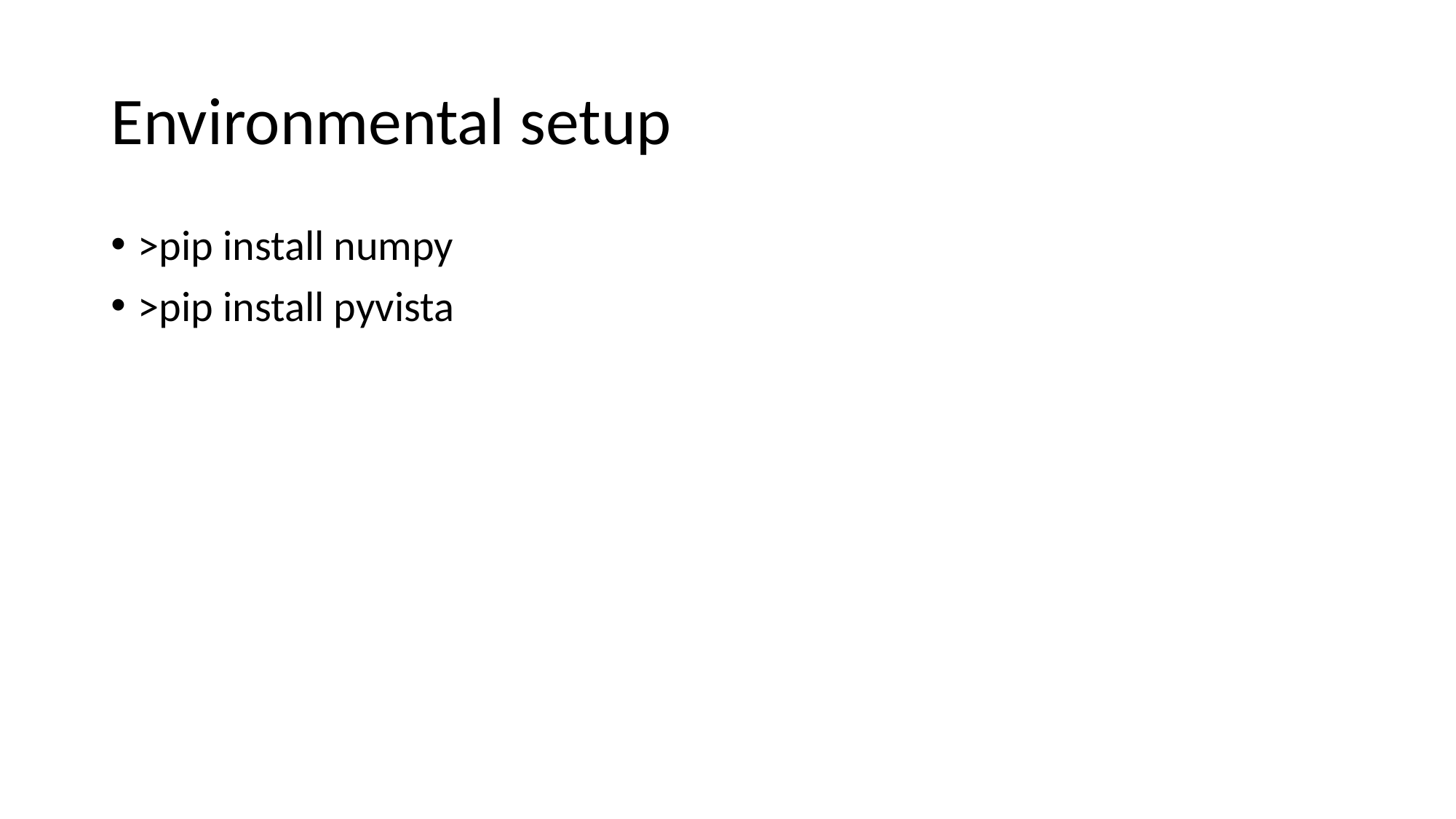

# Environmental setup
>pip install numpy
>pip install pyvista